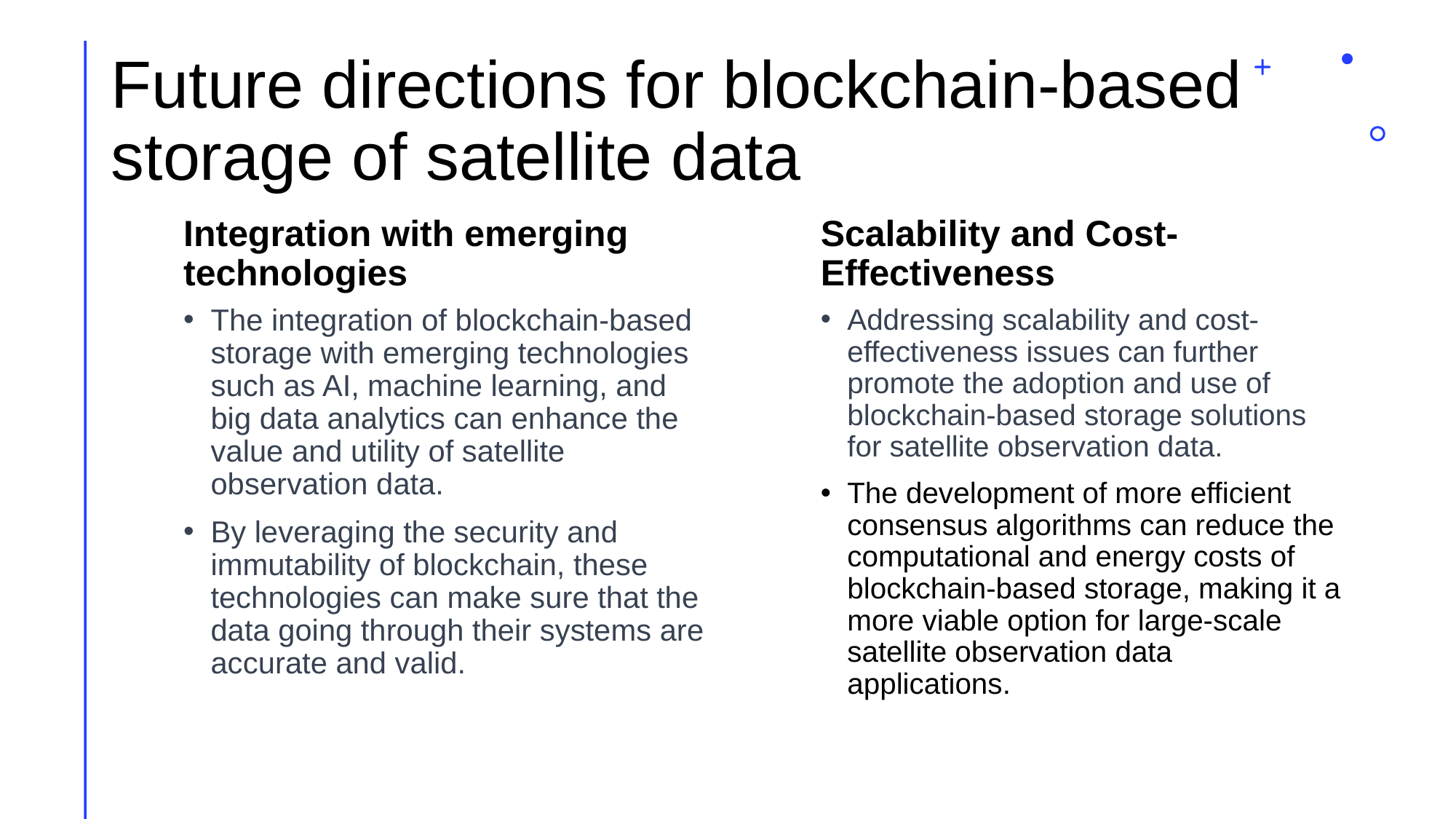

# Future directions for blockchain-based storage of satellite data
Integration with emerging technologies
Scalability and Cost-Effectiveness
The integration of blockchain-based storage with emerging technologies such as AI, machine learning, and big data analytics can enhance the value and utility of satellite observation data.
By leveraging the security and immutability of blockchain, these technologies can make sure that the data going through their systems are accurate and valid.
Addressing scalability and cost-effectiveness issues can further promote the adoption and use of blockchain-based storage solutions for satellite observation data.
The development of more efficient consensus algorithms can reduce the computational and energy costs of blockchain-based storage, making it a more viable option for large-scale satellite observation data applications.